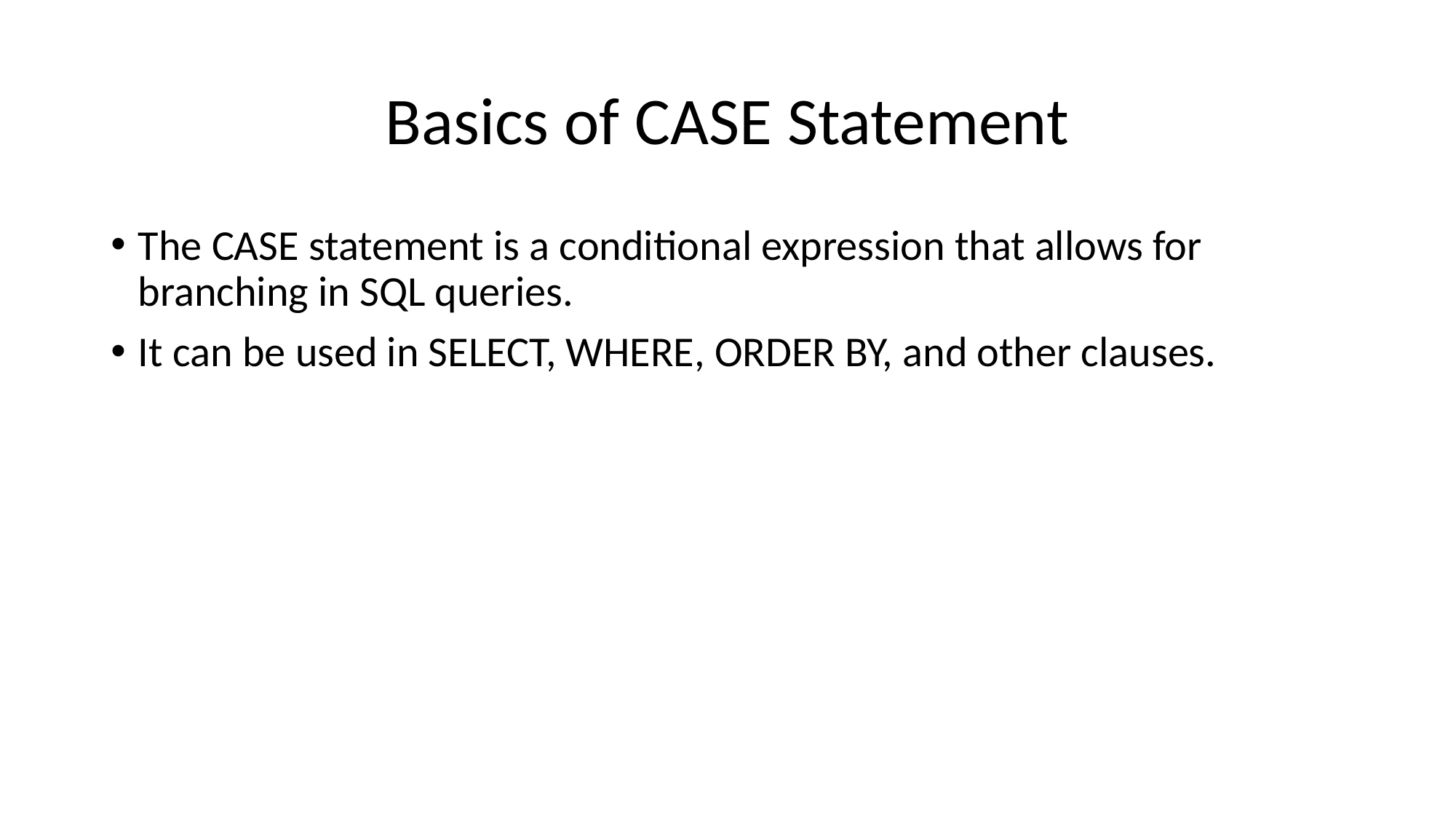

# Basics of CASE Statement
The CASE statement is a conditional expression that allows for branching in SQL queries.
It can be used in SELECT, WHERE, ORDER BY, and other clauses.